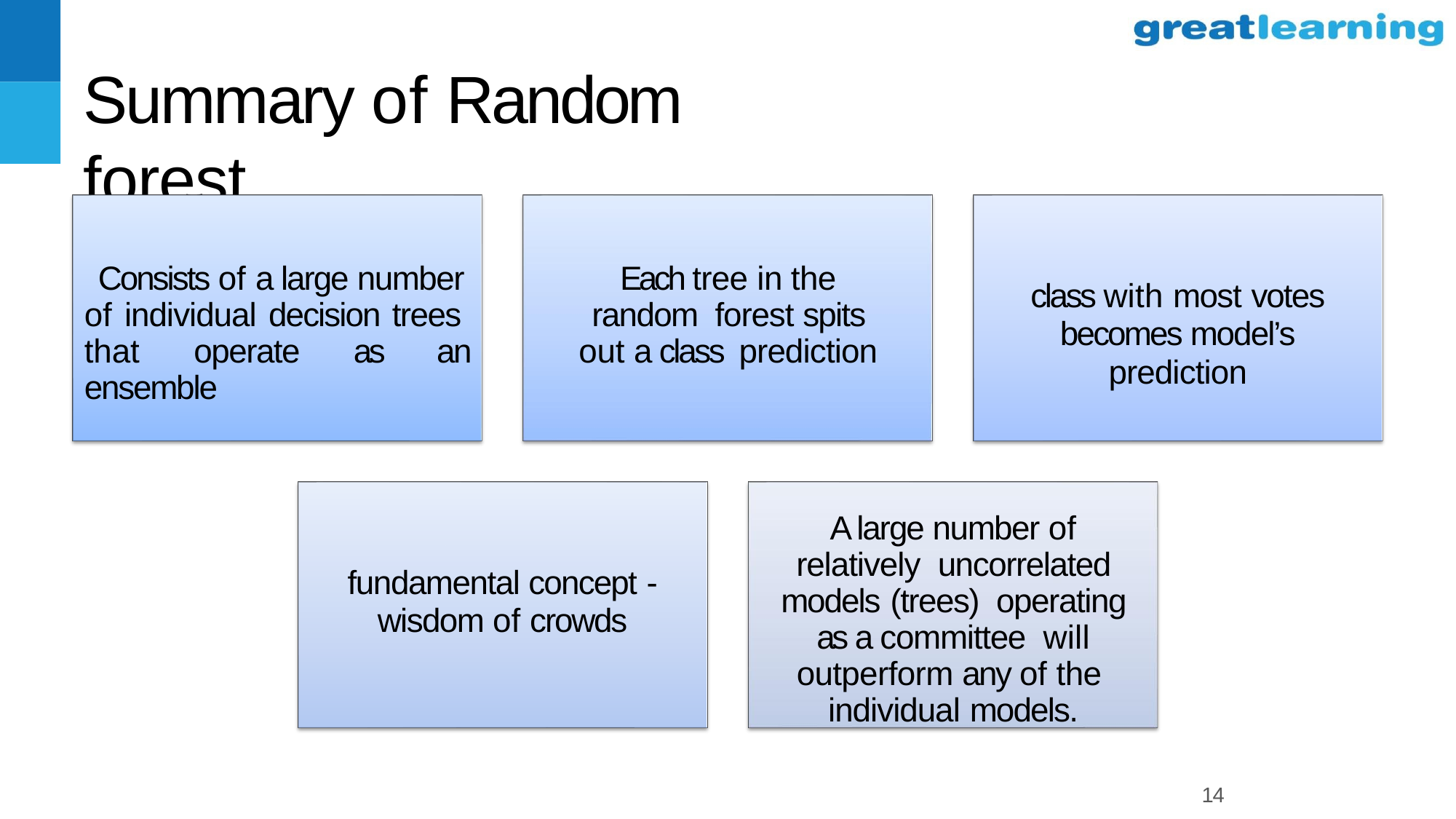

# Summary of Random forest

Consists of a large number  of individual decision trees  that operate as an ensemble
Each tree in the random  forest spits out a class  prediction
class with most votes
becomes model’s prediction

A large number of relatively  uncorrelated models (trees)  operating as a committee  will outperform any of the  individual models.
fundamental concept -
wisdom of crowds
14